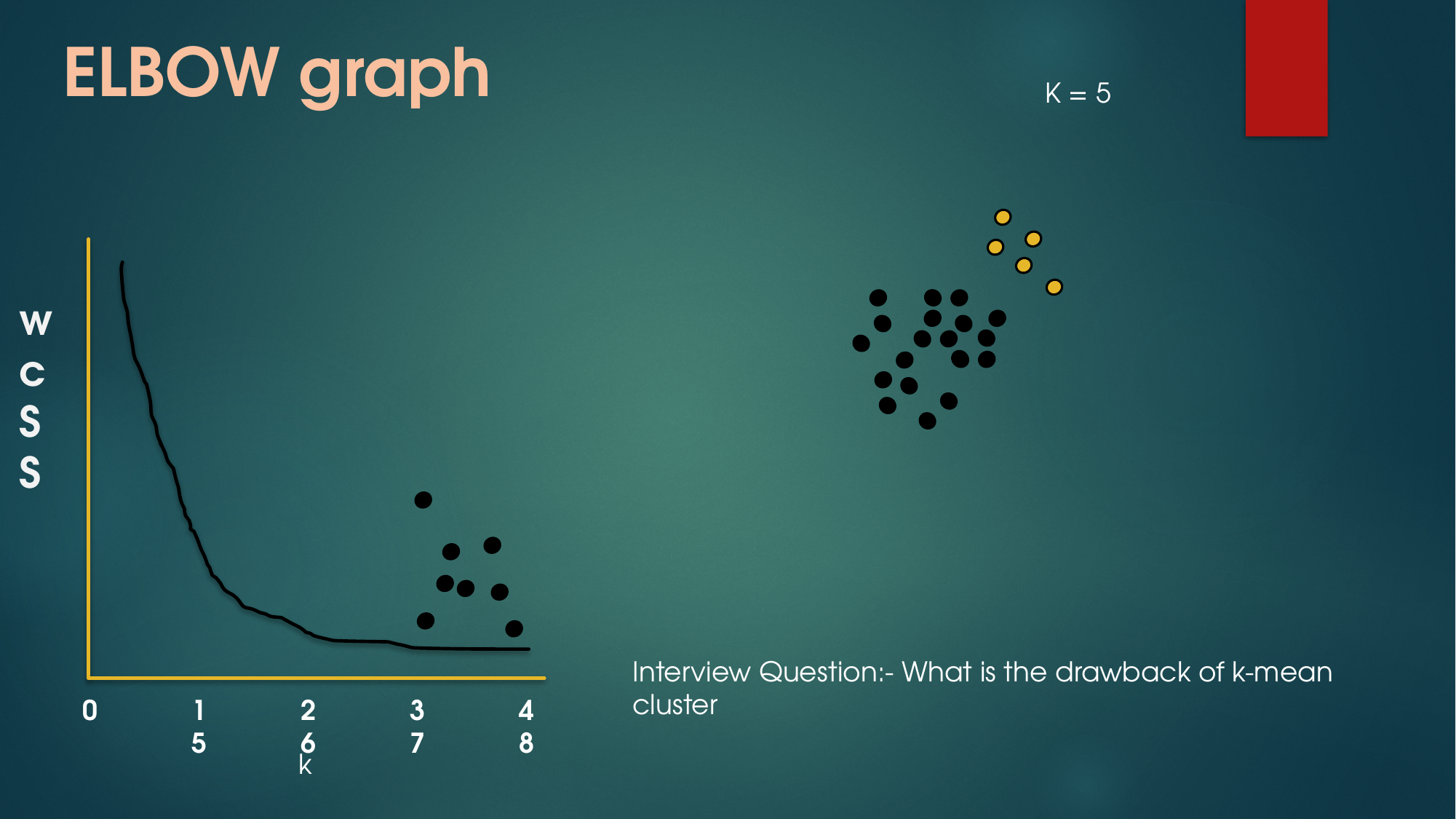

ELBOW graph
K = 5

w
c
S
S

Interview Question:- What is the drawback of k-mean cluster
0	1	2	3	4	5	6	7	8
k